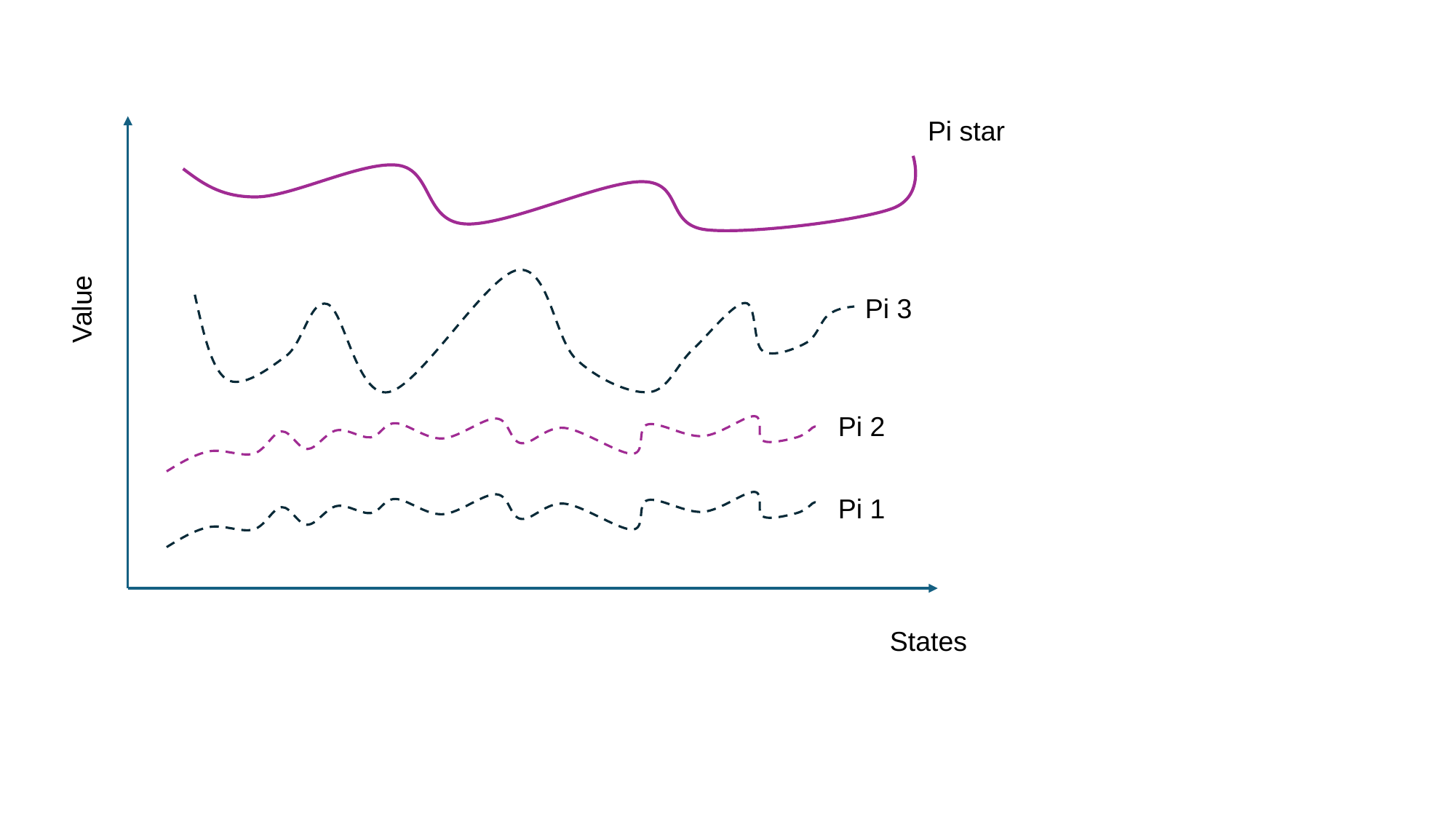

Pi star

Pi 3
Value
Pi 2

Pi 1

States